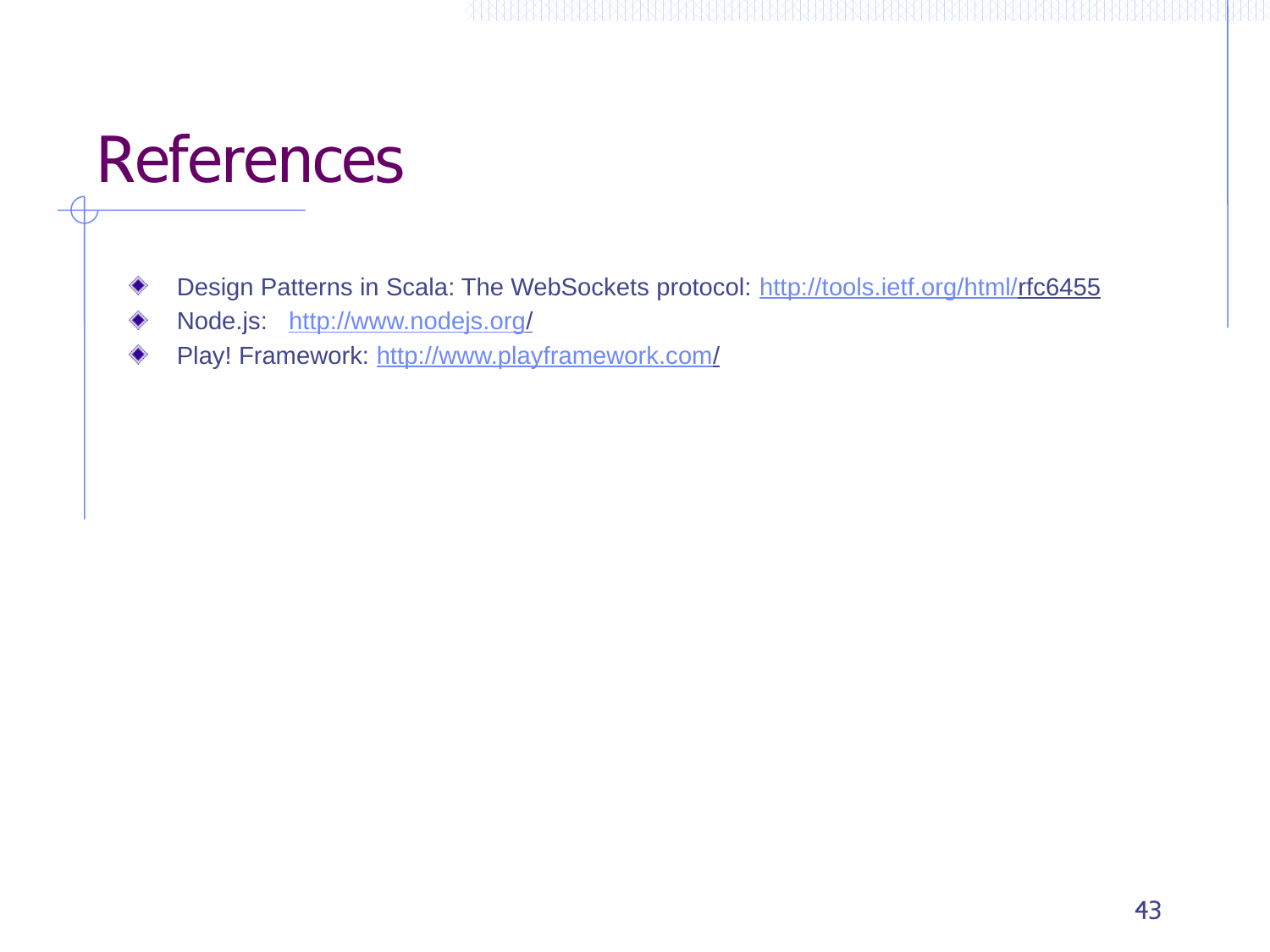

# References
Design Patterns in Scala: The WebSockets protocol: http://tools.ietf.org/html/rfc6455
Node.js:   http://www.nodejs.org/
Play! Framework: http://www.playframework.com/
43